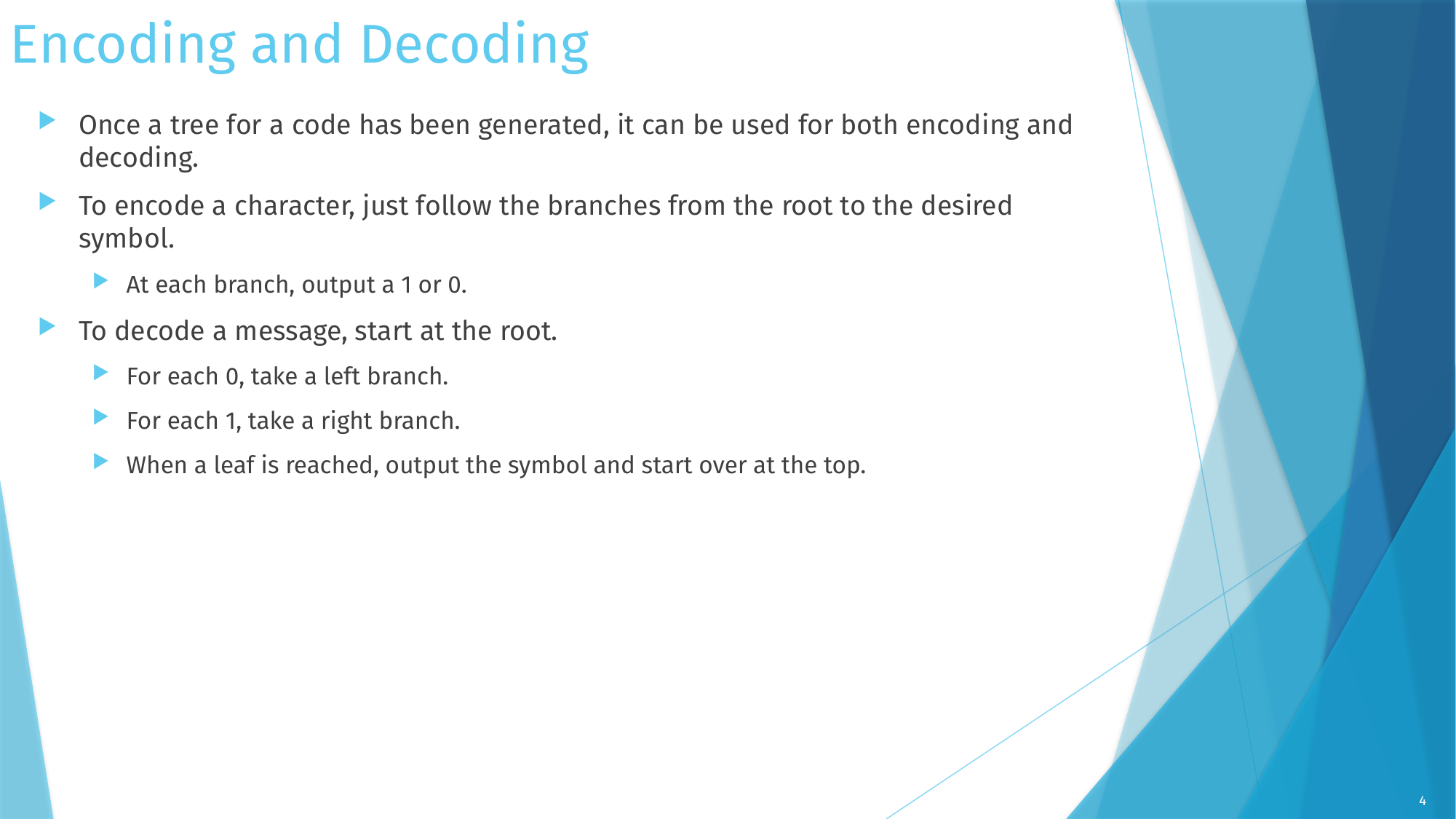

# Encoding and Decoding
Once a tree for a code has been generated, it can be used for both encoding and decoding.
To encode a character, just follow the branches from the root to the desired symbol.
At each branch, output a 1 or 0.
To decode a message, start at the root.
For each 0, take a left branch.
For each 1, take a right branch.
When a leaf is reached, output the symbol and start over at the top.
4